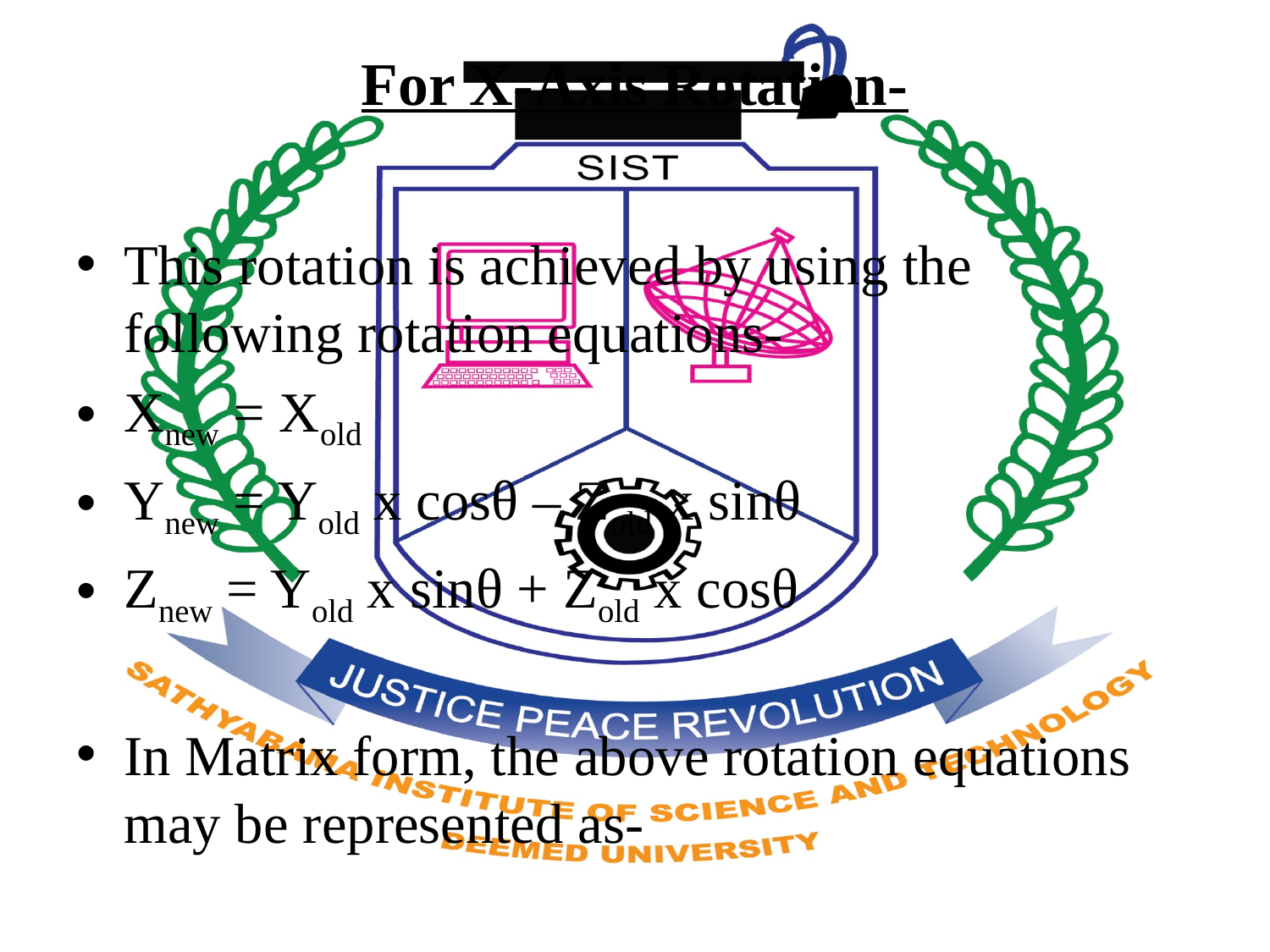

# For X-Axis Rotation-
This rotation is achieved by using the following rotation equations-
Xnew = Xold
Ynew = Yold x cosθ – Zold x sinθ
Znew = Yold x sinθ + Zold x cosθ

In Matrix form, the above rotation equations may be represented as-